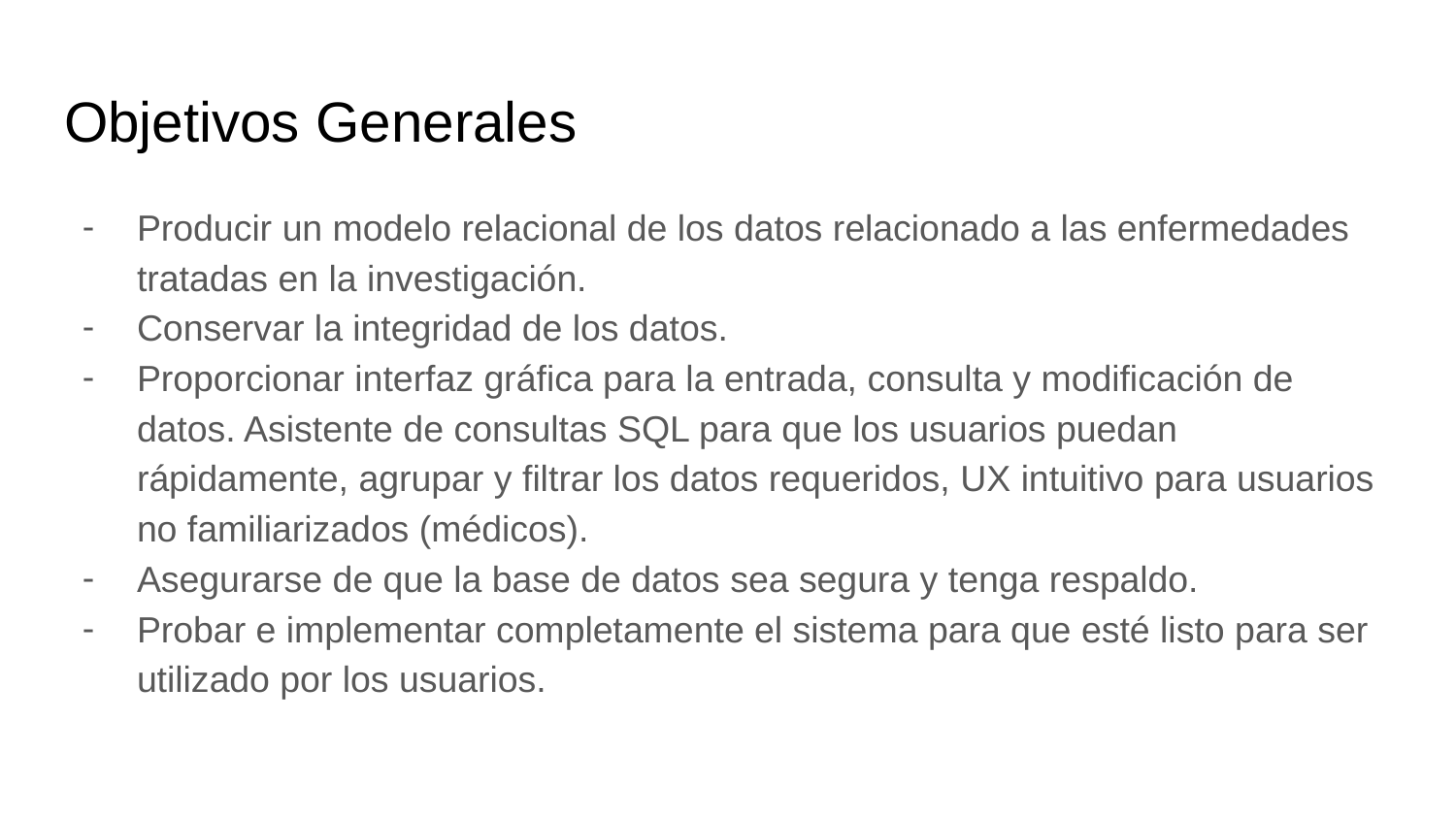

# Objetivos Generales
Producir un modelo relacional de los datos relacionado a las enfermedades tratadas en la investigación.
Conservar la integridad de los datos.
Proporcionar interfaz gráfica para la entrada, consulta y modificación de datos. Asistente de consultas SQL para que los usuarios puedan rápidamente, agrupar y filtrar los datos requeridos, UX intuitivo para usuarios no familiarizados (médicos).
Asegurarse de que la base de datos sea segura y tenga respaldo.
Probar e implementar completamente el sistema para que esté listo para ser utilizado por los usuarios.